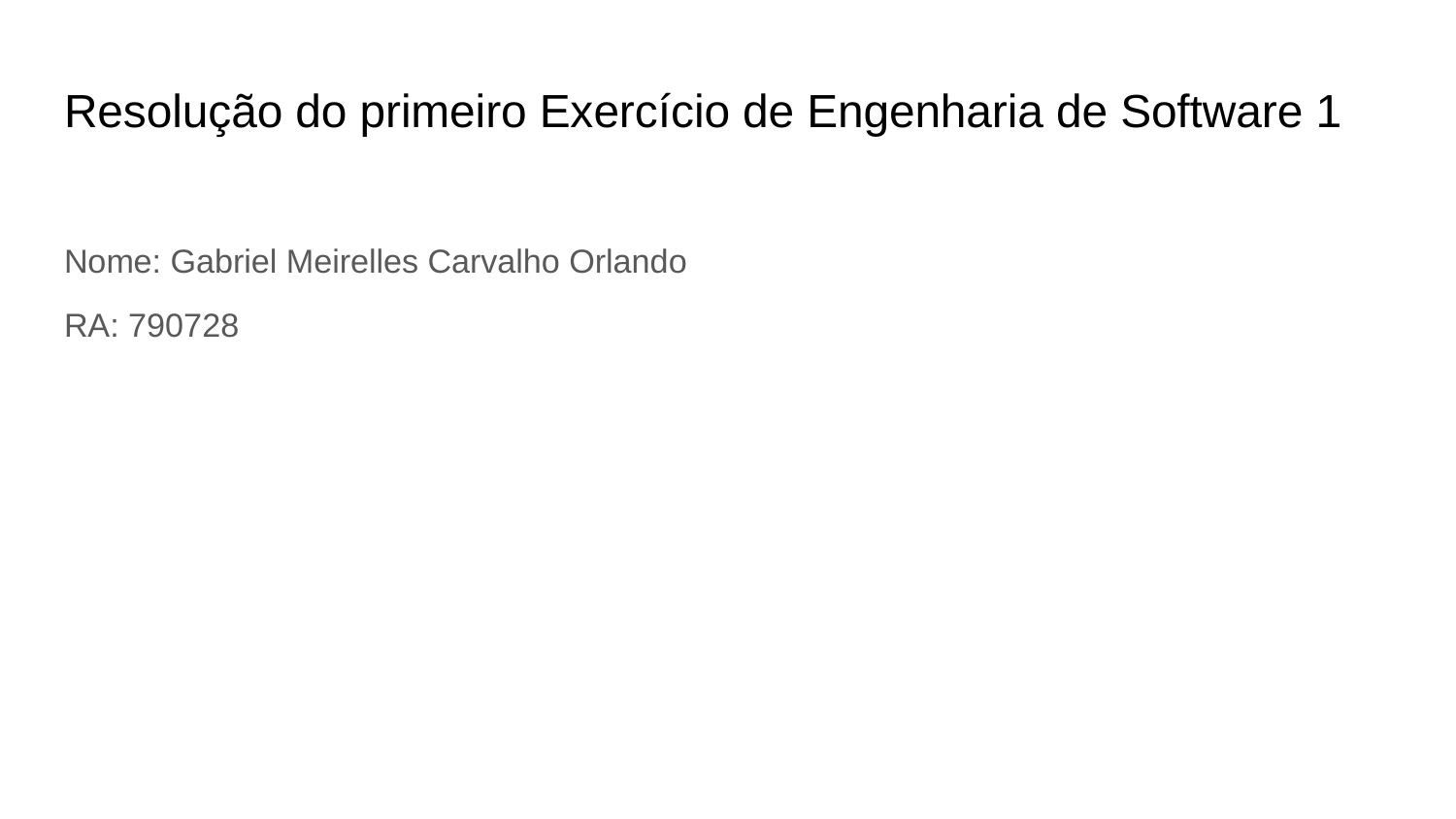

# Resolução do primeiro Exercício de Engenharia de Software 1
Nome: Gabriel Meirelles Carvalho Orlando
RA: 790728